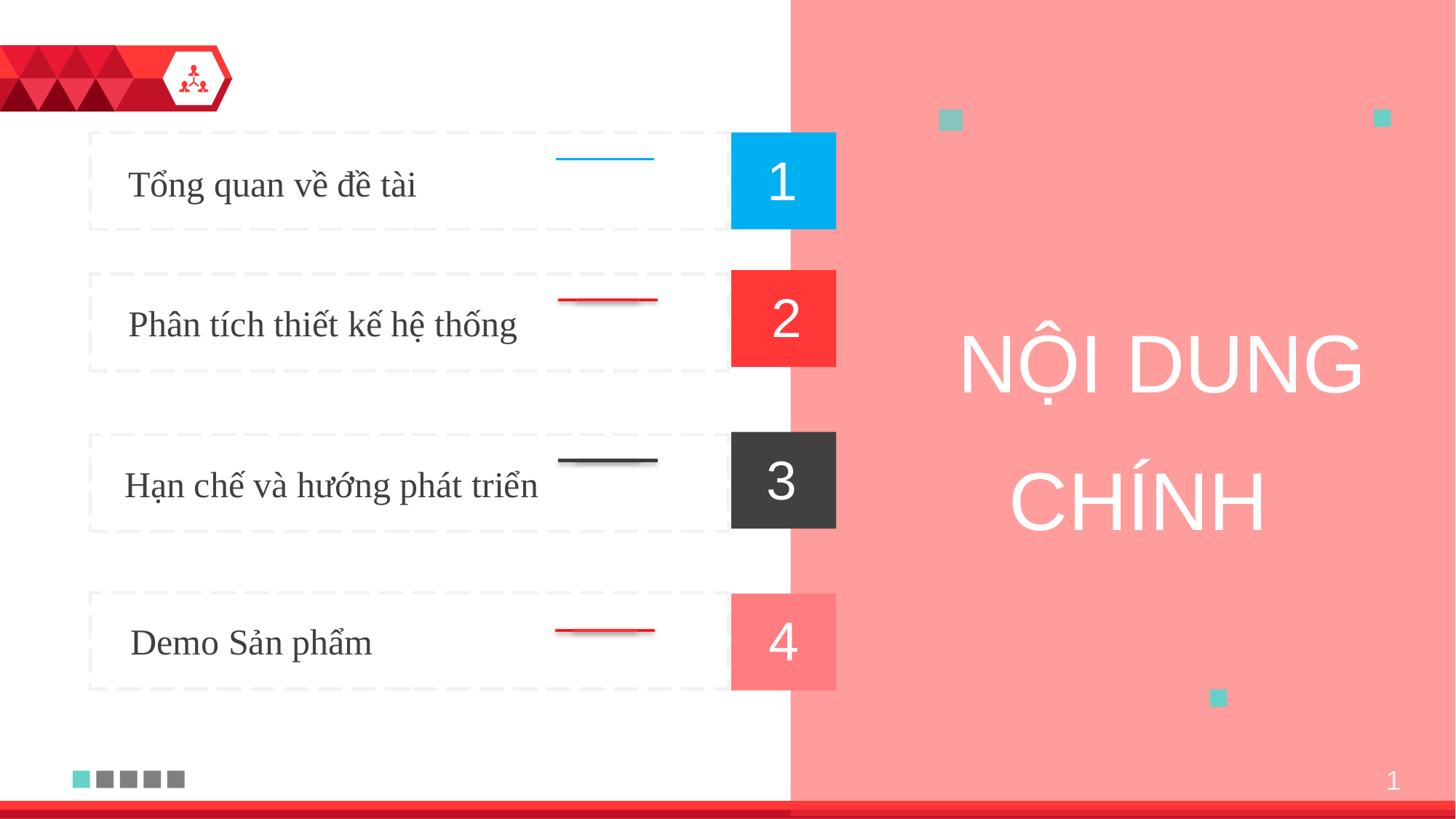

1
Tổng quan về đề tài

2

Phân tích thiết kế hệ thống
NỘI DUNG
CHÍNH

3

Hạn chế và hướng phát triển

4
Demo Sản phẩm

1